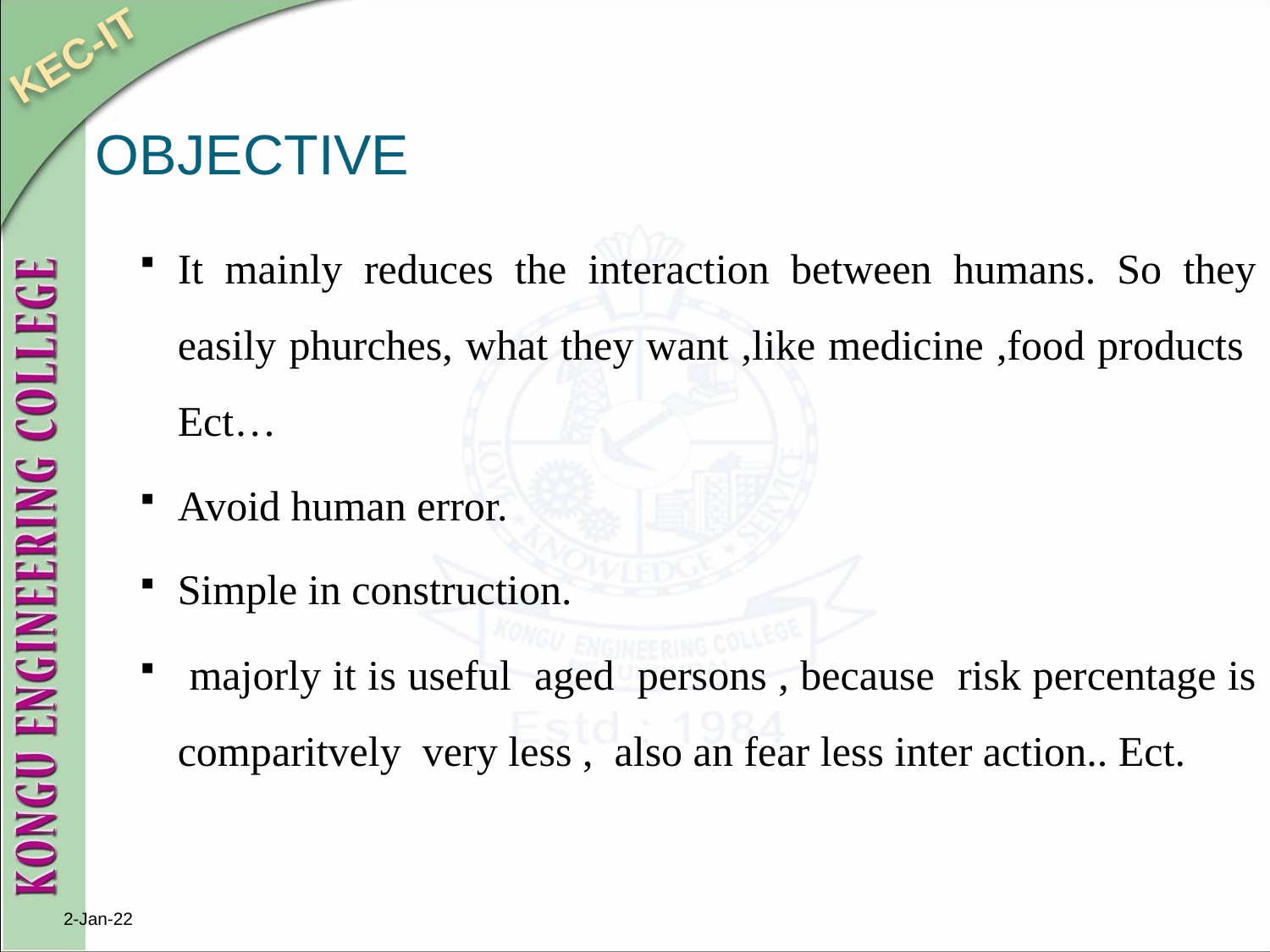

KEC-IT
# OBJECTIVE
It mainly reduces the interaction between humans. So they easily phurches, what they want ,like medicine ,food products  Ect…
Avoid human error.
Simple in construction.
 majorly it is useful  aged  persons , because  risk percentage is comparitvely  very less ,  also an fear less inter action.. Ect.

2-Jan-22